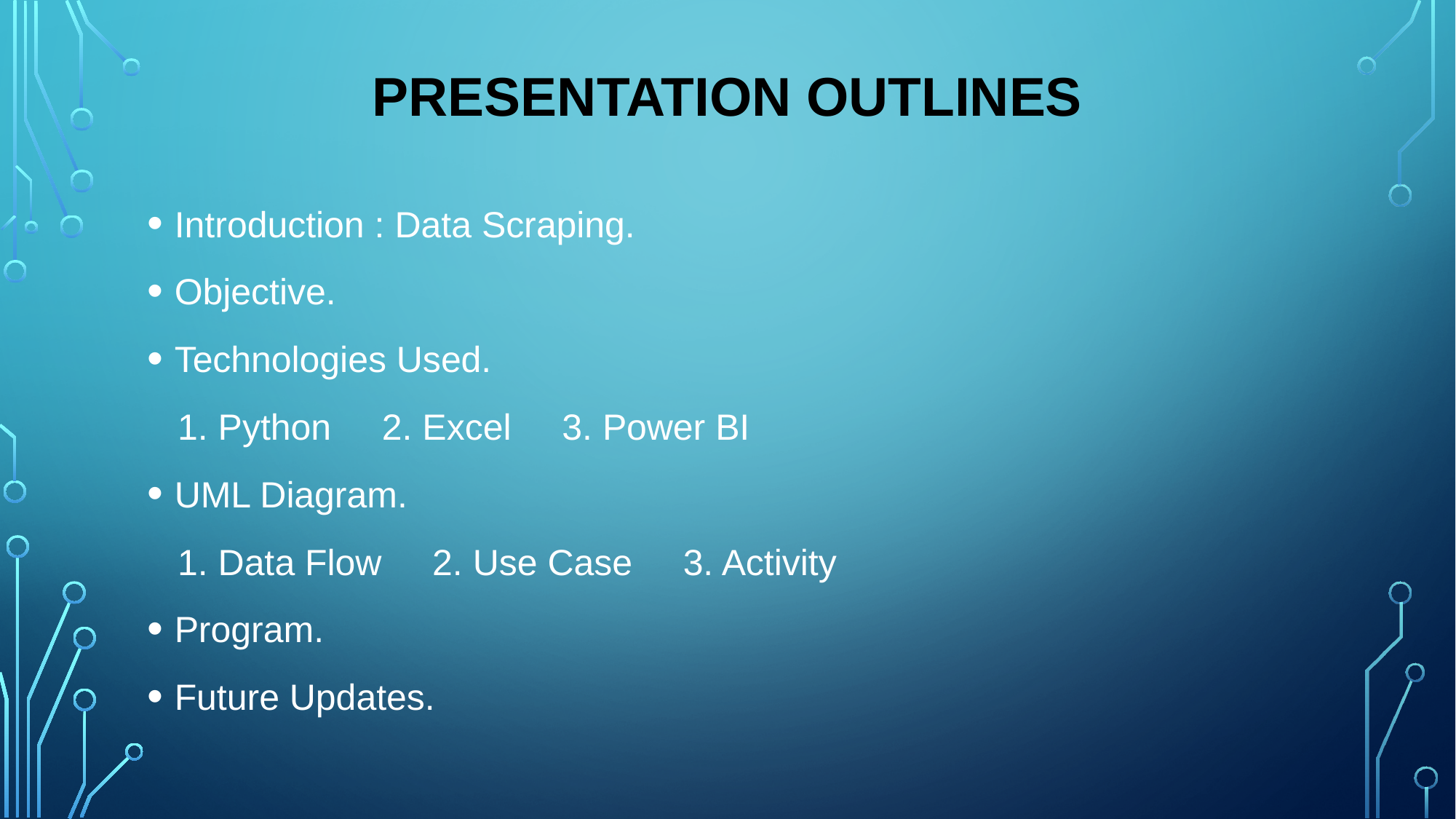

# PRESENTATION OUTLINES
Introduction : Data Scraping.
Objective.
Technologies Used.
   1. Python     2. Excel     3. Power BI
UML Diagram.
   1. Data Flow     2. Use Case     3. Activity
Program.
Future Updates.